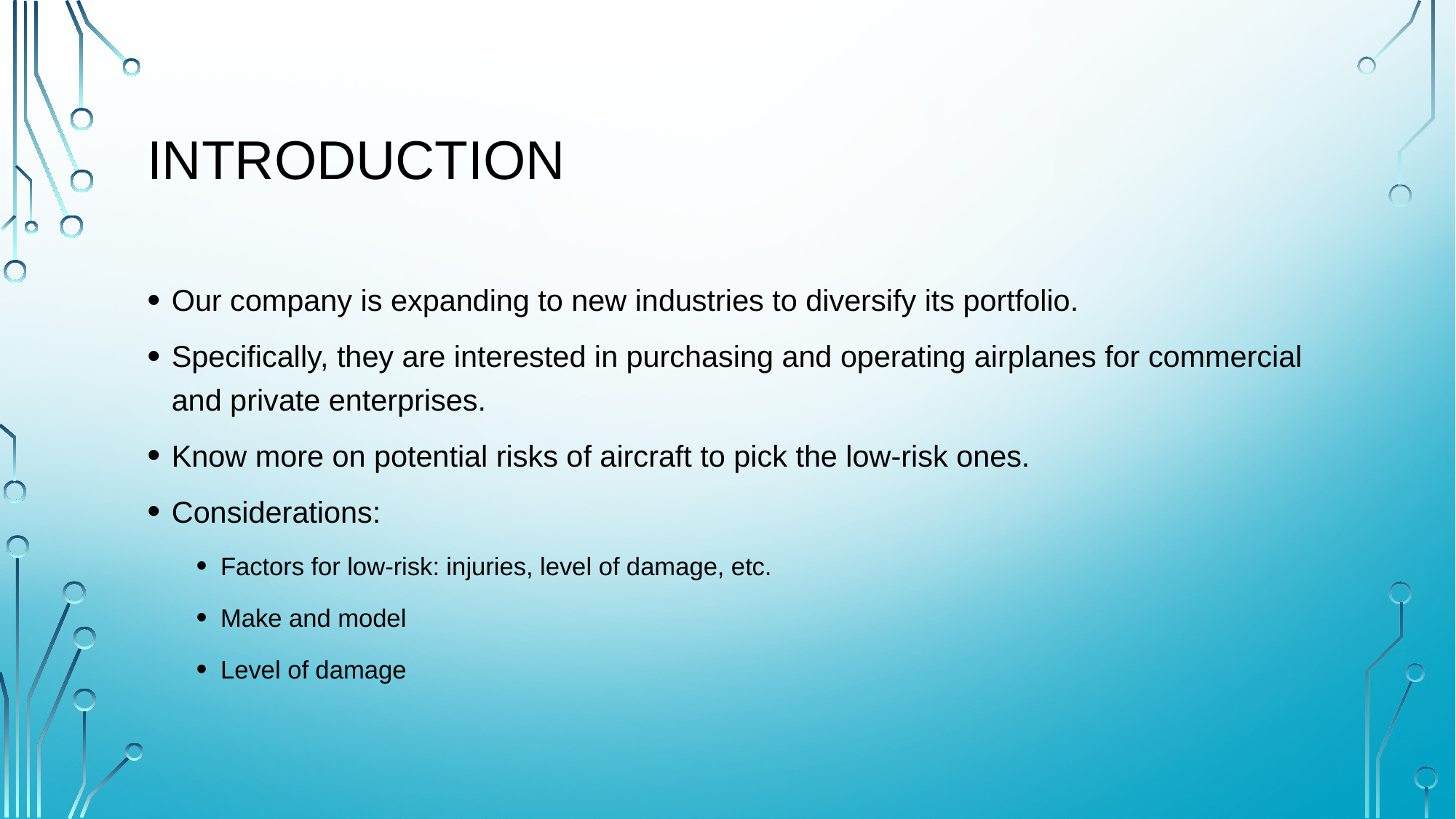

# Introduction
Our company is expanding to new industries to diversify its portfolio.
Specifically, they are interested in purchasing and operating airplanes for commercial and private enterprises.
Know more on potential risks of aircraft to pick the low-risk ones.
Considerations:
Factors for low-risk: injuries, level of damage, etc.
Make and model
Level of damage